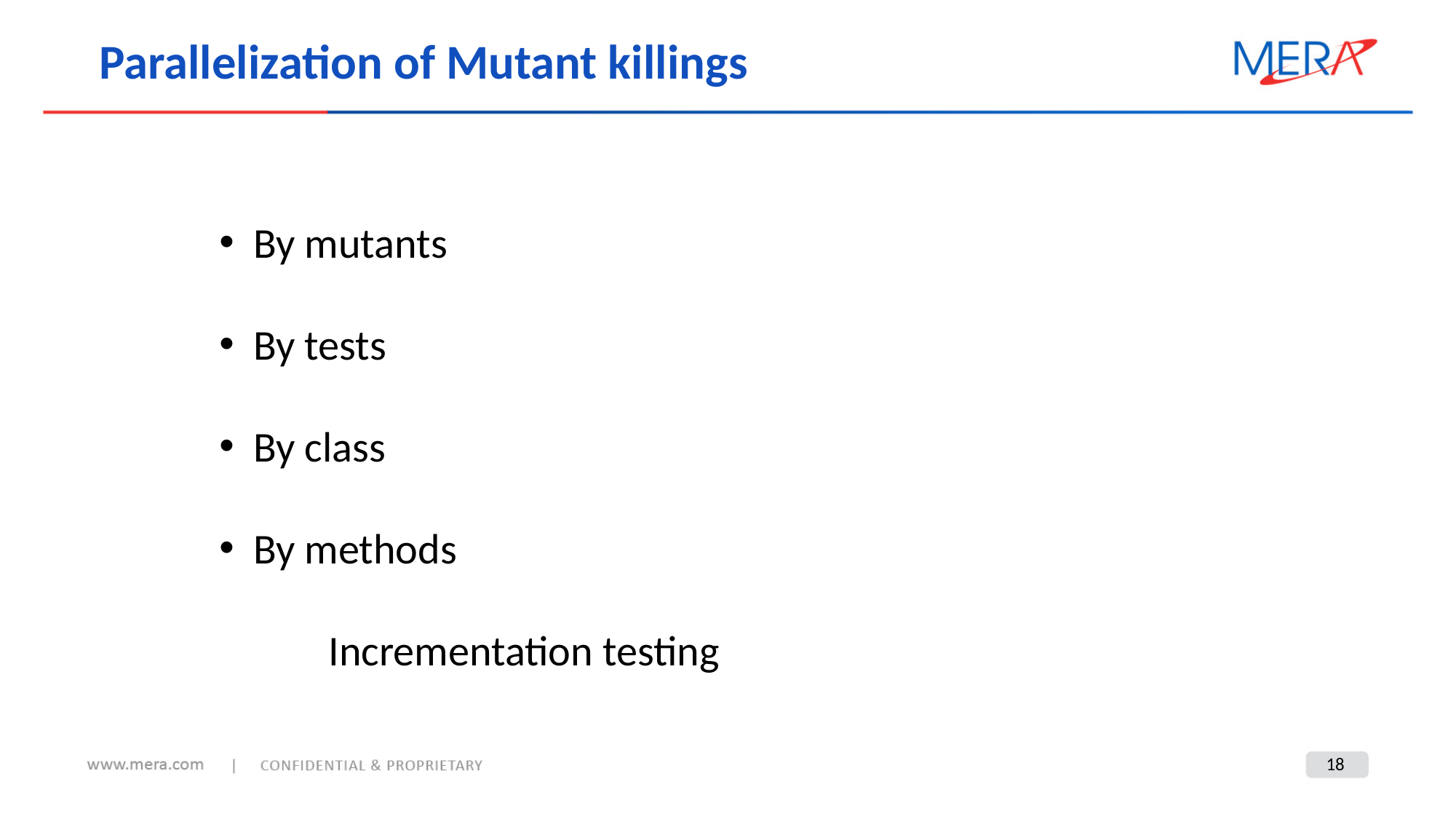

Parallelization of Mutant killings

By mutants

By tests

By class

By methods

	Incrementation testing